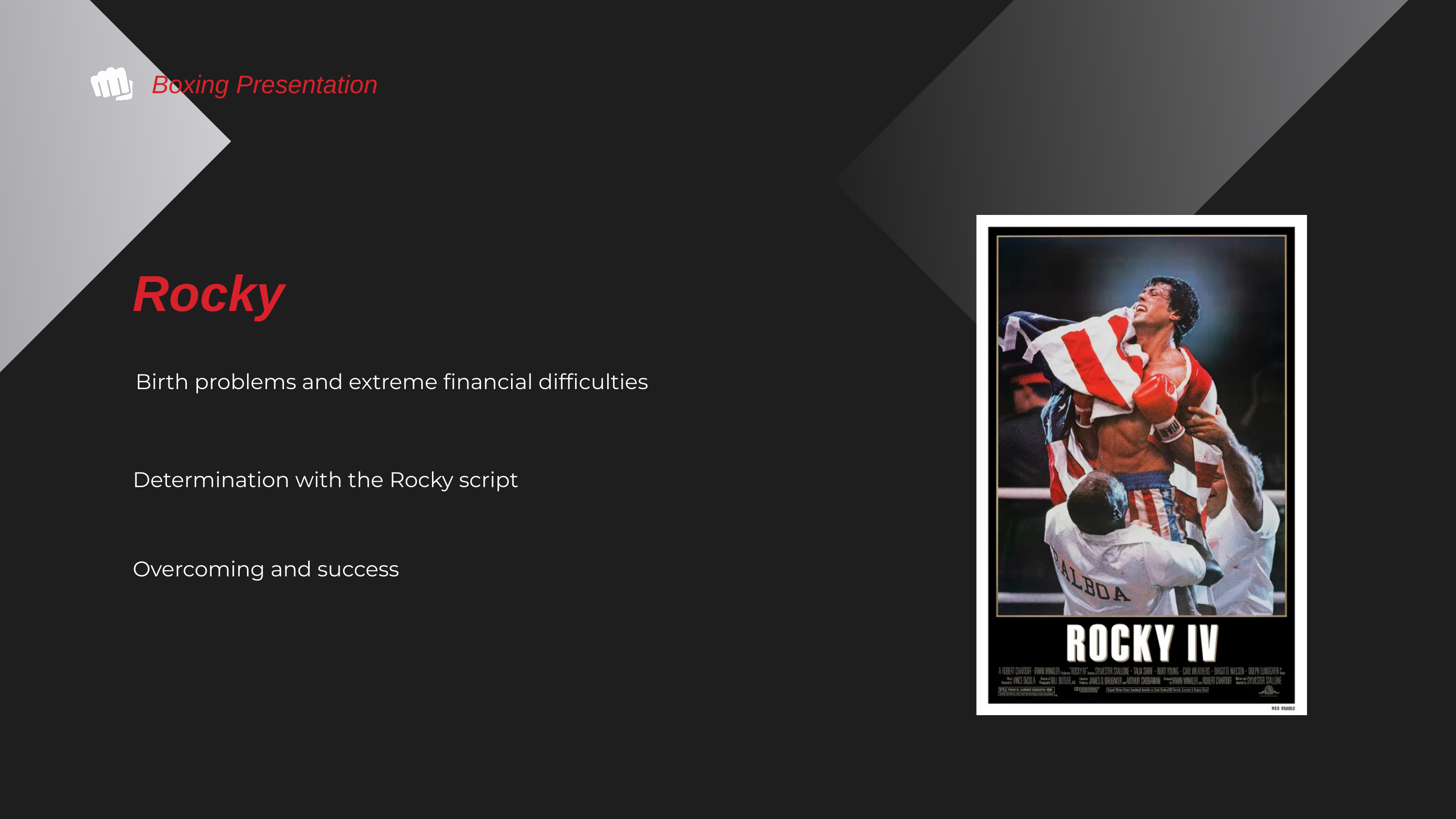

Boxing Presentation

Rocky
Birth problems and extreme financial difficulties

Determination with the Rocky script

Overcoming and success